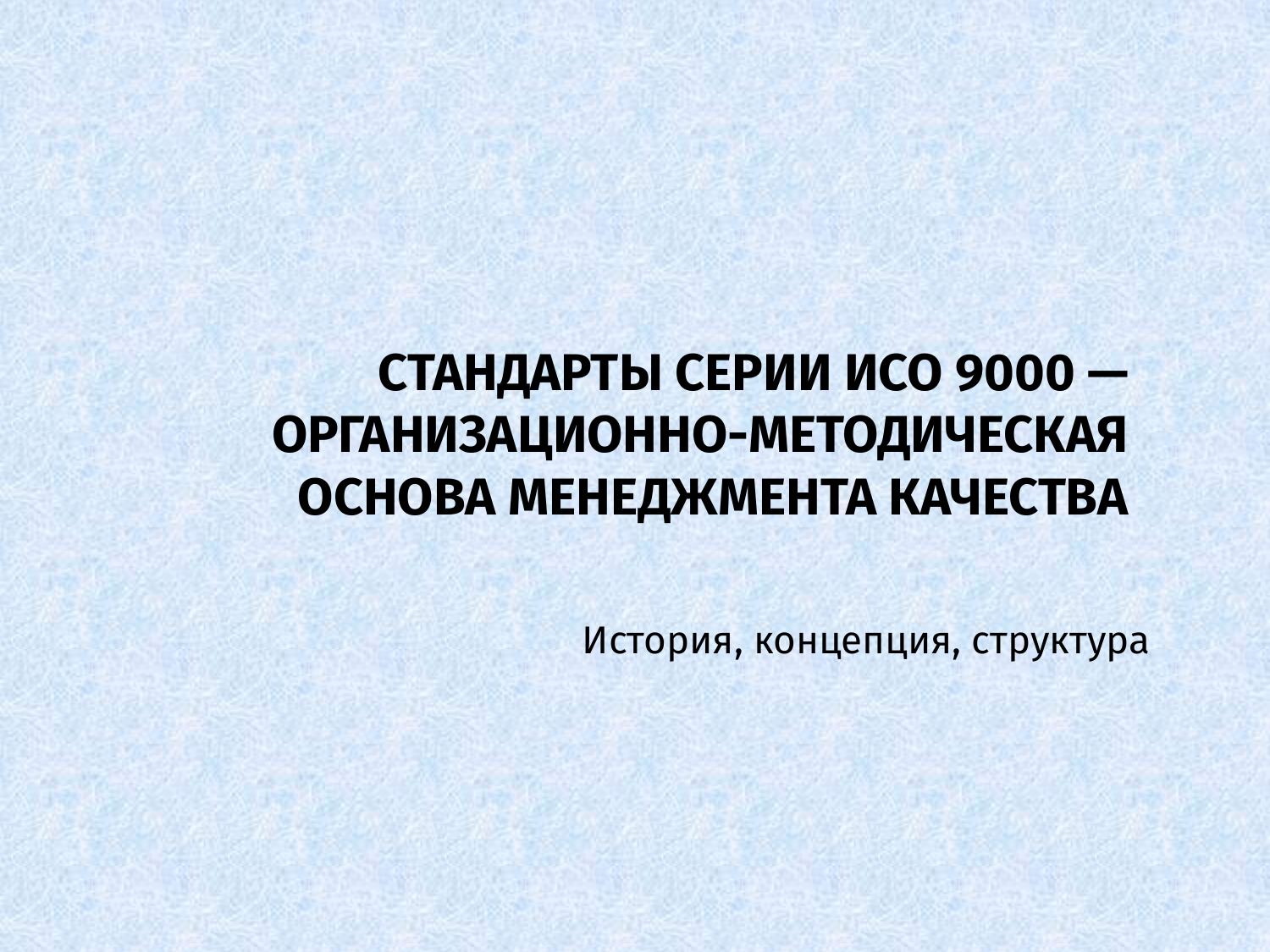

# CТАНДАРТЫ СЕРИИ ИСО 9000 — ОРГАНИЗАЦИОННО-МЕТОДИЧЕСКАЯ ОСНОВА МЕНЕДЖМЕНТА КАЧЕСТВА
История, концепция, структура
1